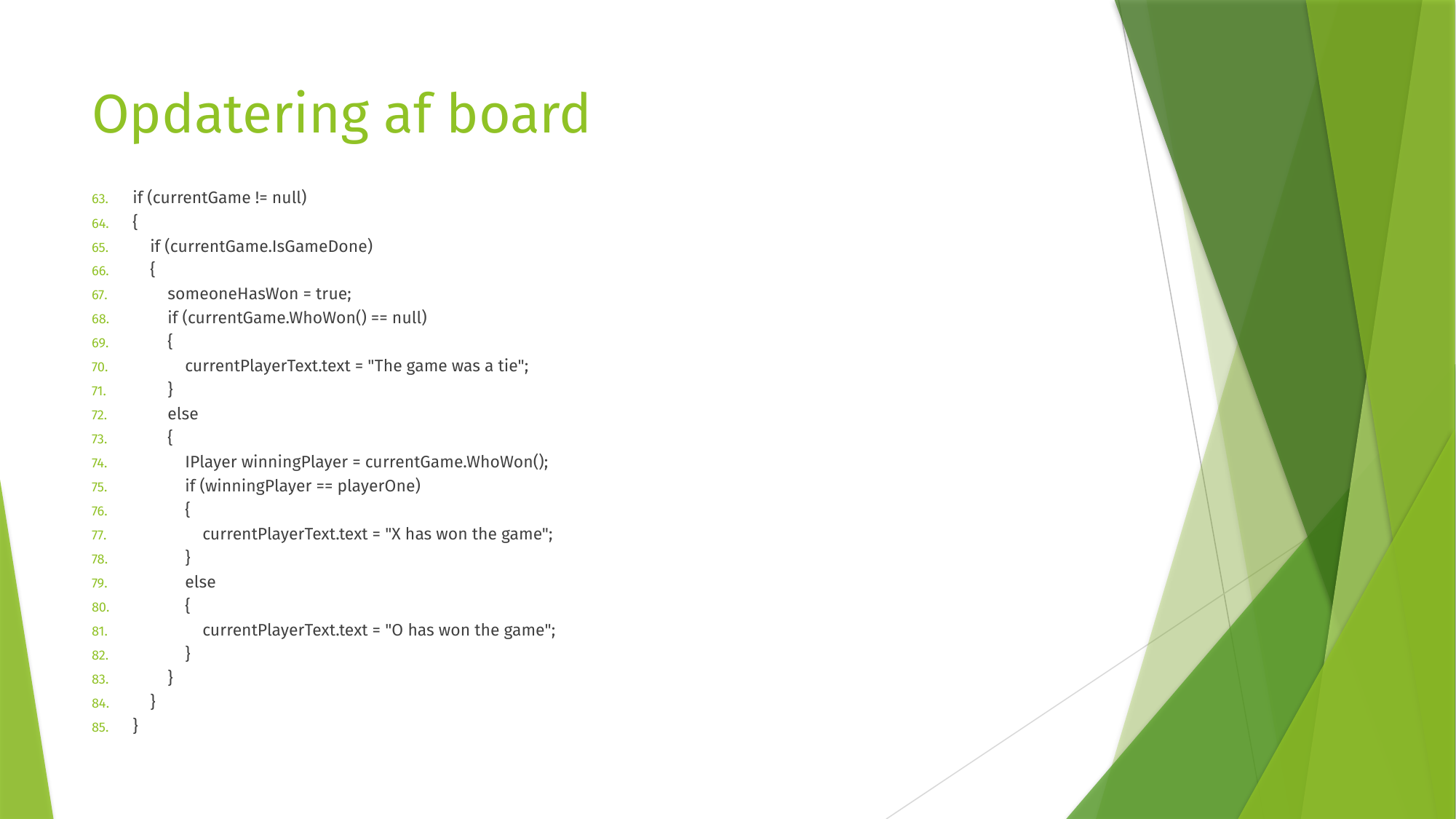

# Opdatering af board
if (currentGame != null)
{
    if (currentGame.IsGameDone)
    {
        someoneHasWon = true;
        if (currentGame.WhoWon() == null)
        {
            currentPlayerText.text = "The game was a tie";
        }
        else
        {
            IPlayer winningPlayer = currentGame.WhoWon();
            if (winningPlayer == playerOne)
            {
                currentPlayerText.text = "X has won the game";
            }
            else
            {
                currentPlayerText.text = "O has won the game";
            }
        }
    }
}